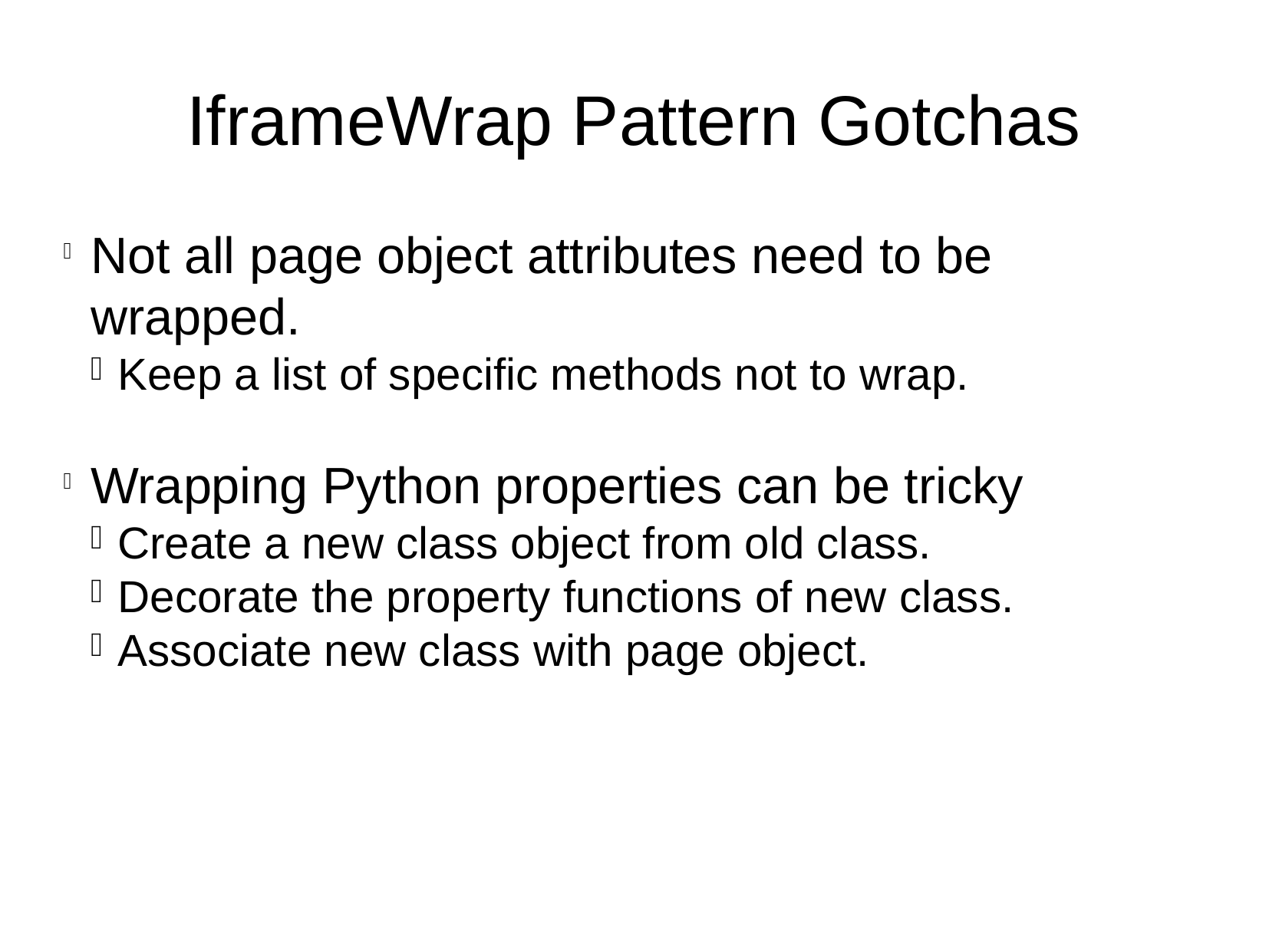

IframeWrap Pattern Gotchas
Not all page object attributes need to be wrapped.
Keep a list of specific methods not to wrap.

Wrapping Python properties can be tricky
Create a new class object from old class.
Decorate the property functions of new class.
Associate new class with page object.